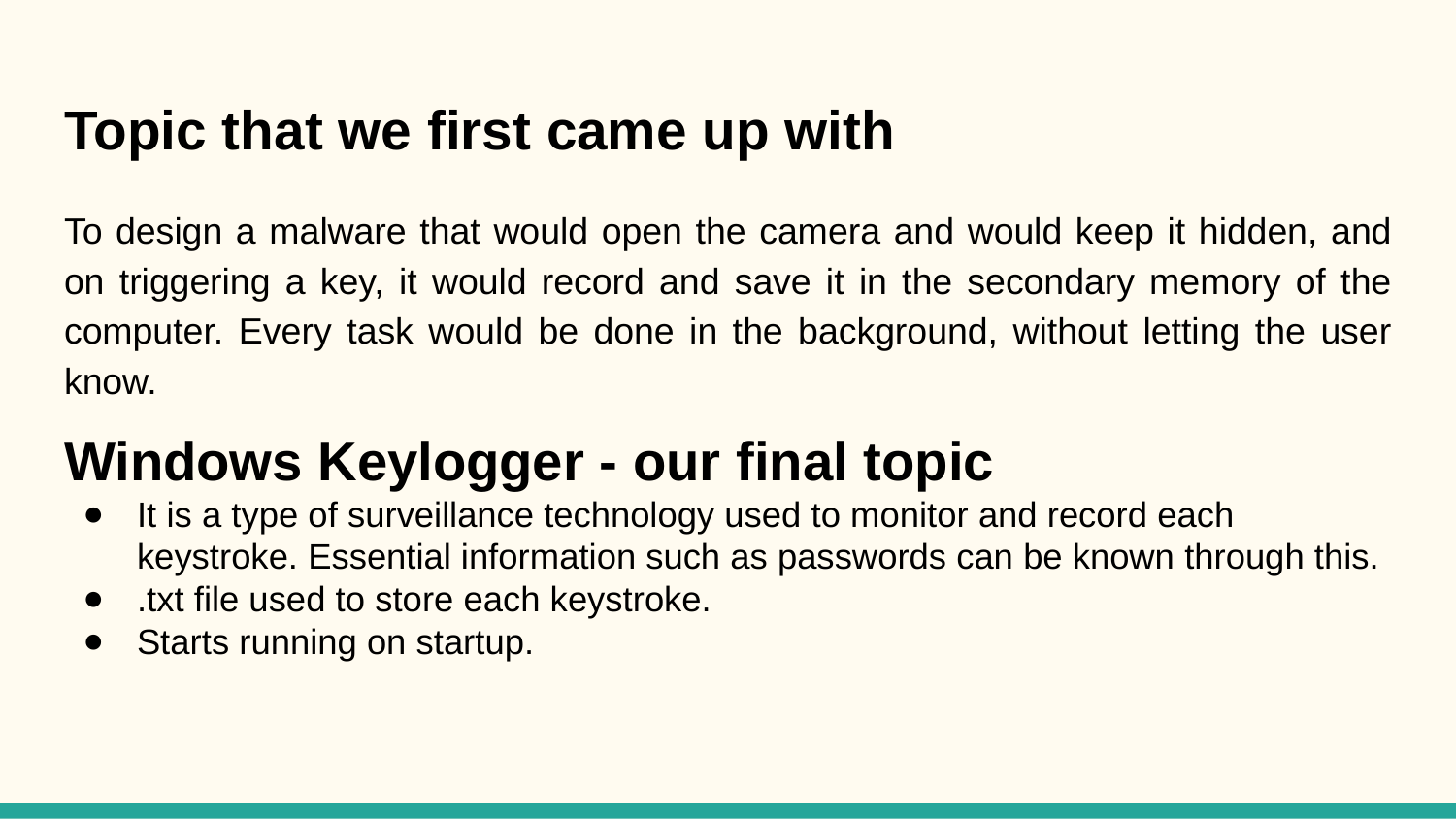

# Topic that we first came up with

To design a malware that would open the camera and would keep it hidden, and on triggering a key, it would record and save it in the secondary memory of the computer. Every task would be done in the background, without letting the user know.
Windows Keylogger - our final topic
It is a type of surveillance technology used to monitor and record each keystroke. Essential information such as passwords can be known through this.
.txt file used to store each keystroke.
Starts running on startup.